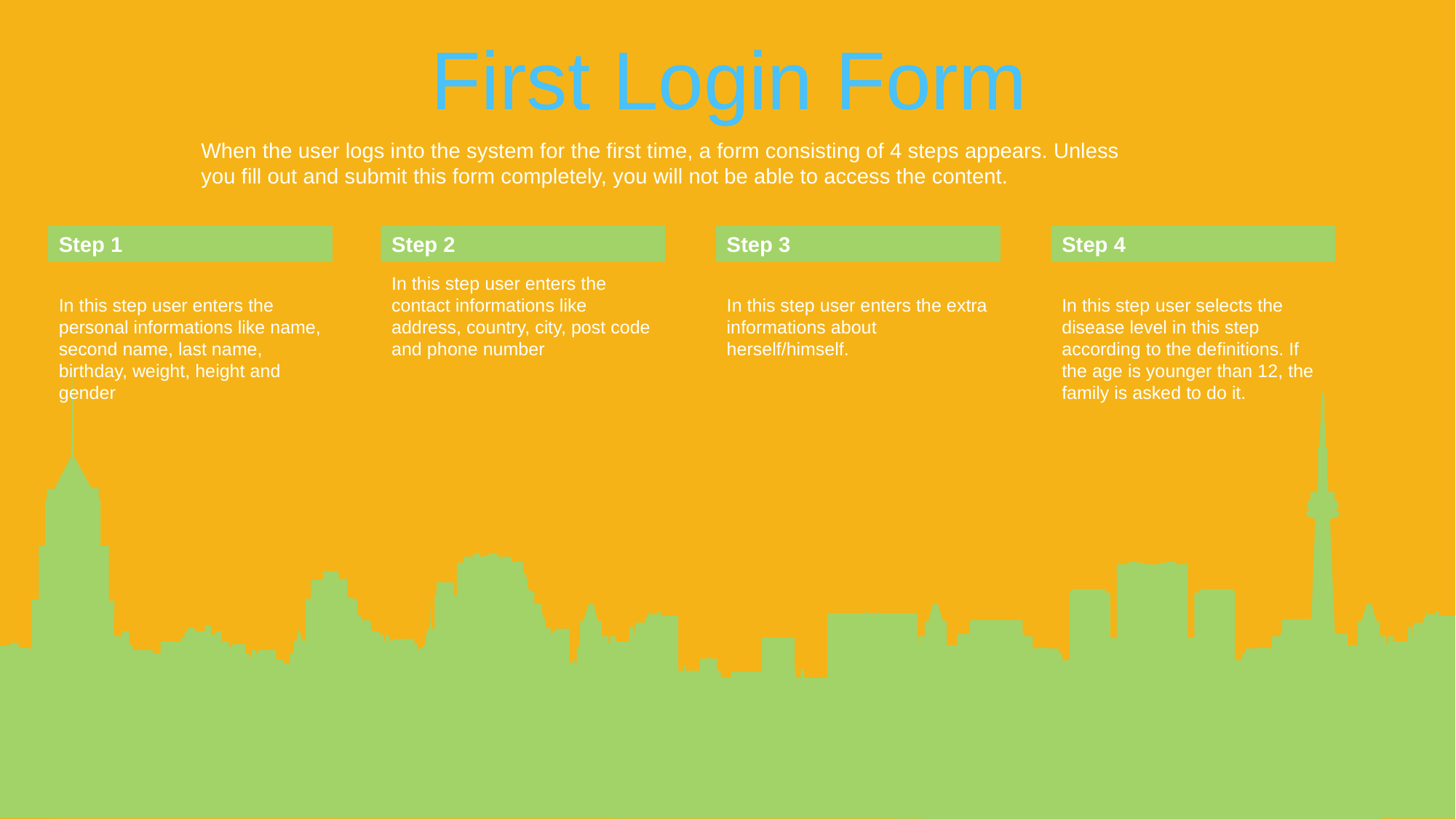

First Login Form
When the user logs into the system for the first time, a form consisting of 4 steps appears. Unless you fill out and submit this form completely, you will not be able to access the content.
Step 1

In this step user enters the personal informations like name, second name, last name, birthday, weight, height and gender
Step 3

In this step user enters the extra informations about herself/himself.
Step 4

In this step user selects the disease level in this step according to the definitions. If the age is younger than 12, the family is asked to do it.
Step 2
In this step user enters the contact informations like address, country, city, post code and phone number